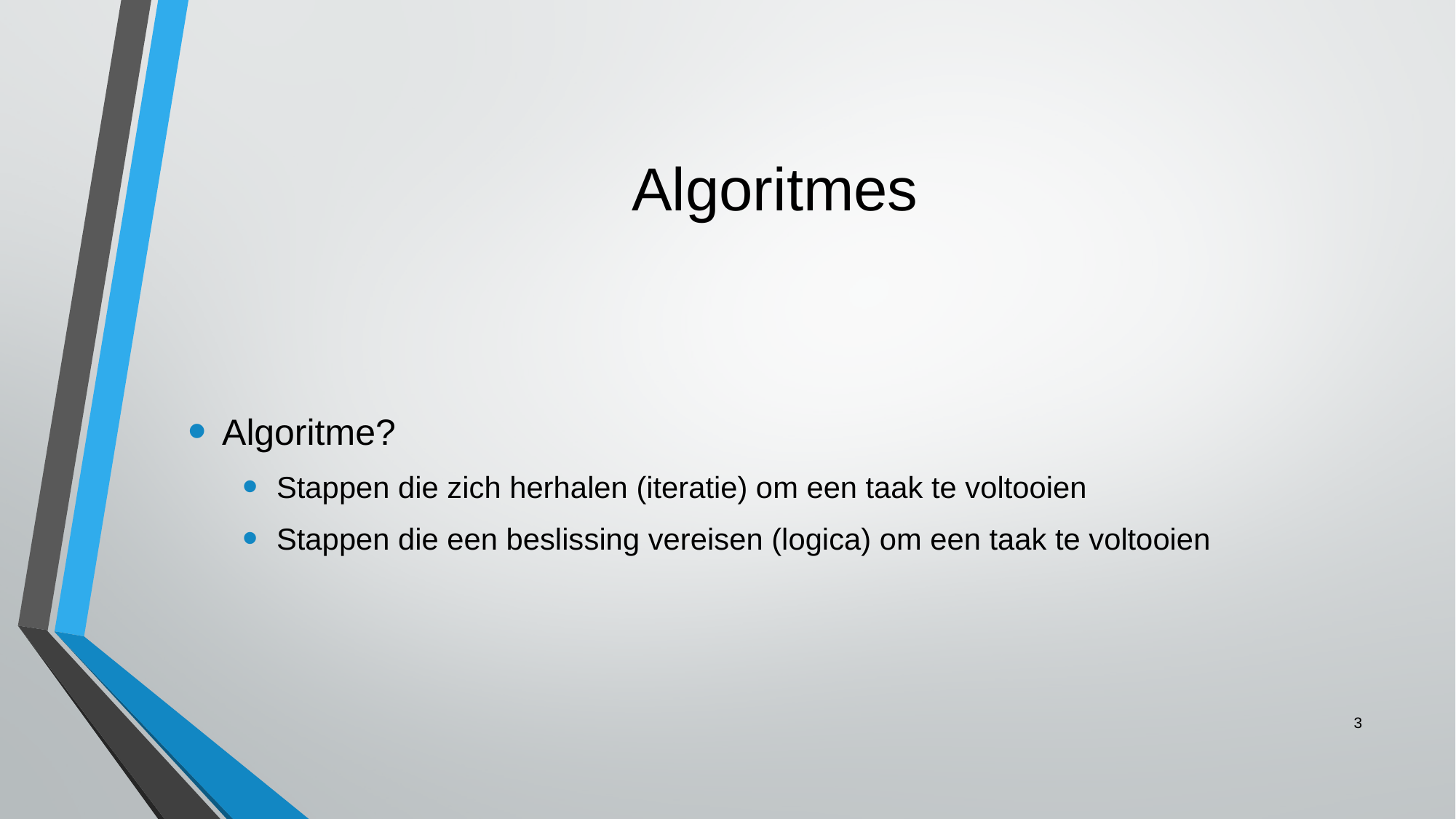

Algoritmes
Algoritme?
Stappen die zich herhalen (iteratie) om een taak te voltooien
Stappen die een beslissing vereisen (logica) om een taak te voltooien

3